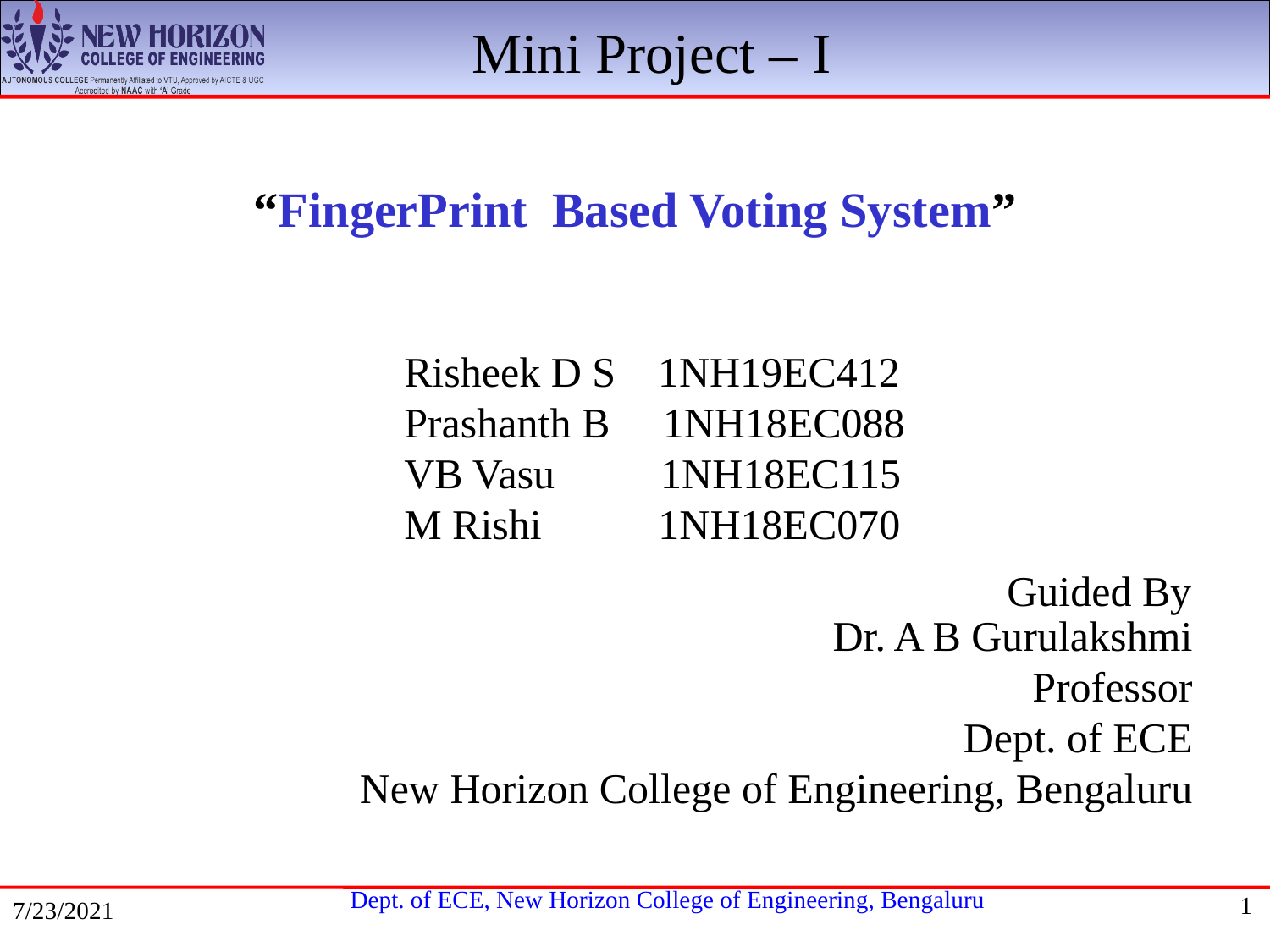

Mini Project – I
# “FingerPrint  Based Voting System”
Risheek D S    1NH19EC412
Prashanth B     1NH18EC088
VB Vasu          1NH18EC115
M Rishi           1NH18EC070
Guided By
Dr. A B Gurulakshmi
 Professor
Dept. of ECE
New Horizon College of Engineering, Bengaluru
1
7/23/2021